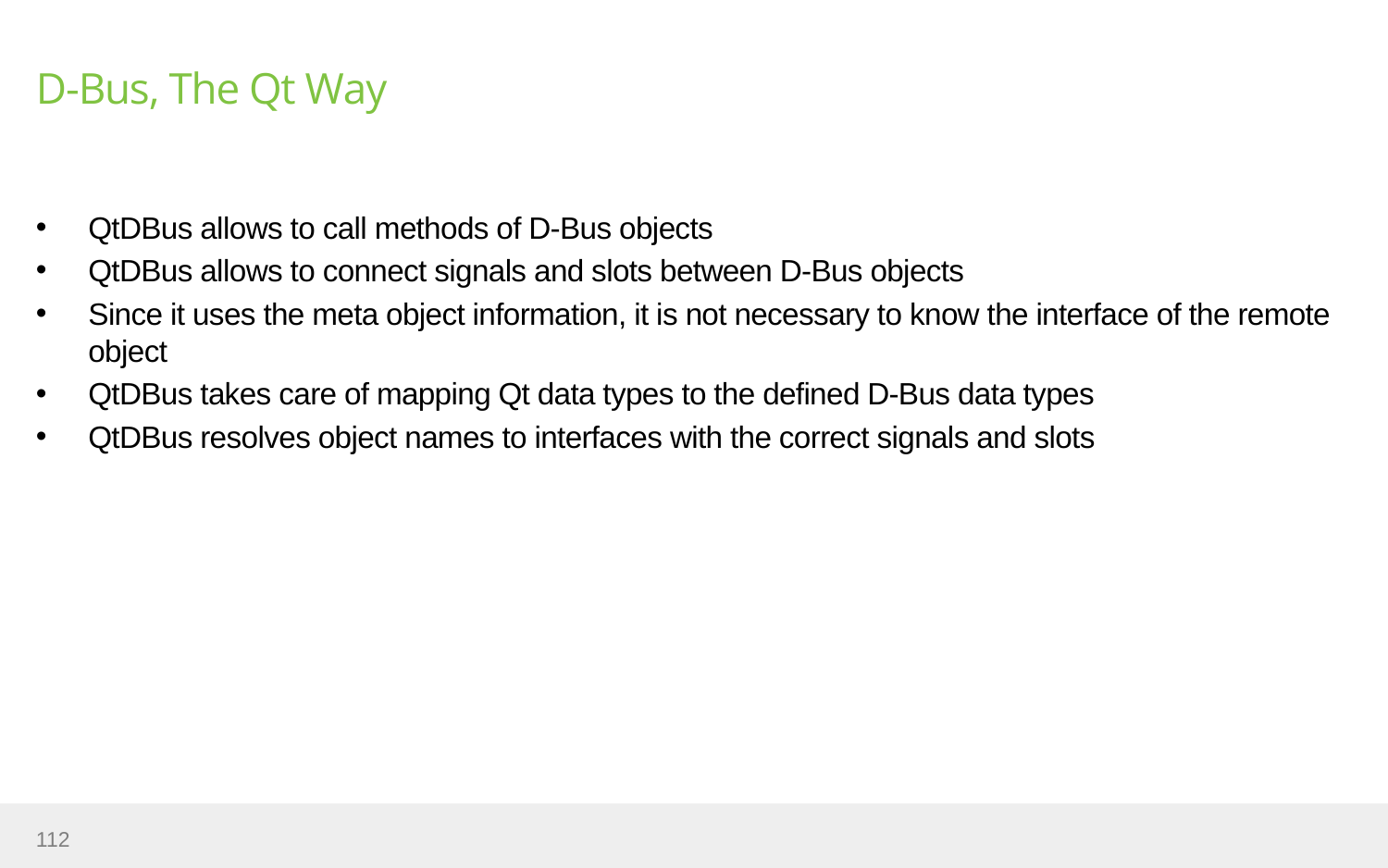

# D-Bus, The Qt Way
QtDBus allows to call methods of D-Bus objects
QtDBus allows to connect signals and slots between D-Bus objects
Since it uses the meta object information, it is not necessary to know the interface of the remote object
QtDBus takes care of mapping Qt data types to the defined D-Bus data types
QtDBus resolves object names to interfaces with the correct signals and slots

112